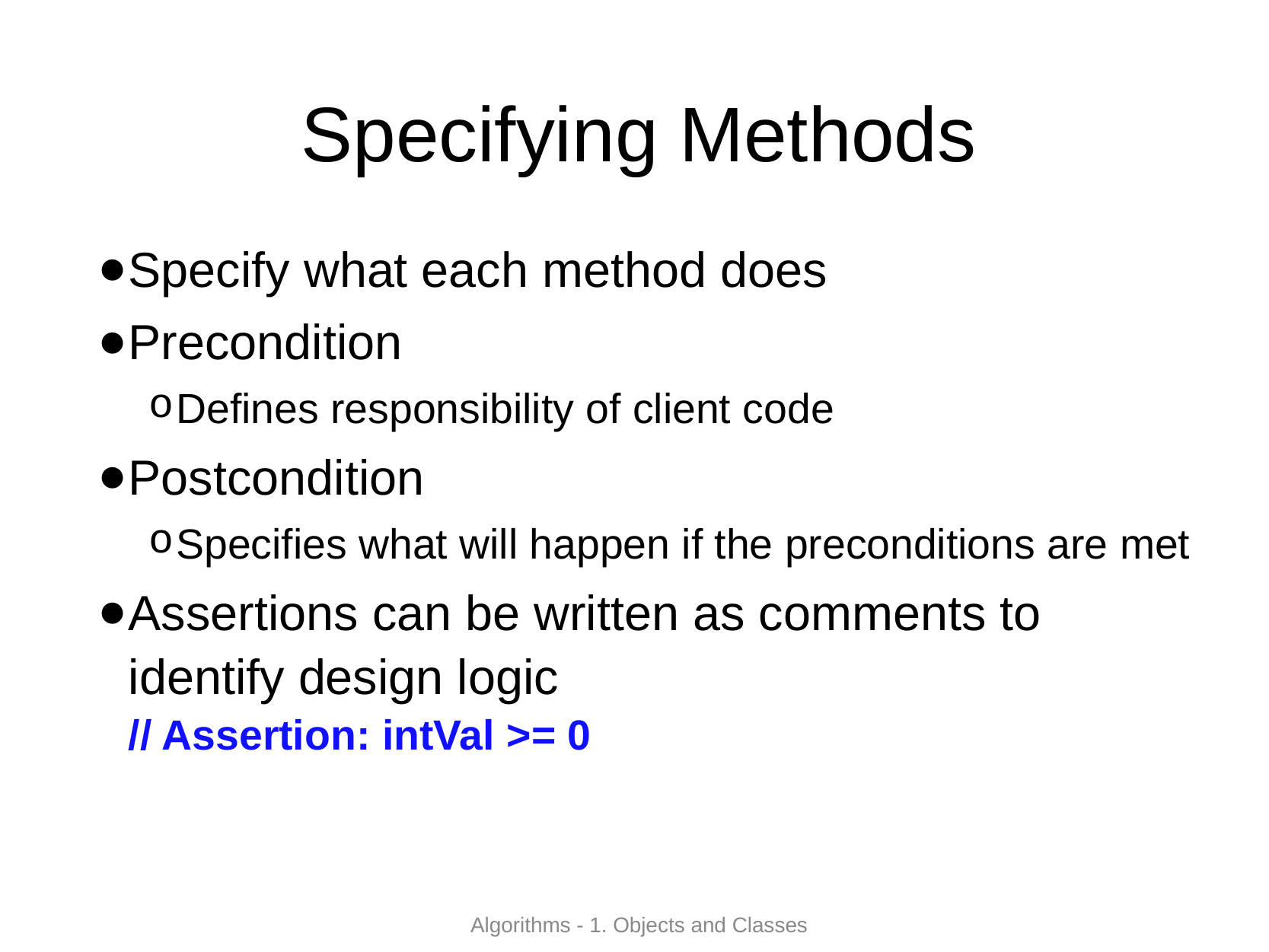

# Specifying Methods
Specify what each method does
Precondition
Defines responsibility of client code
Postcondition
Specifies what will happen if the preconditions are met
Assertions can be written as comments to identify design logic
// Assertion: intVal >= 0

Algorithms - 1. Objects and Classes